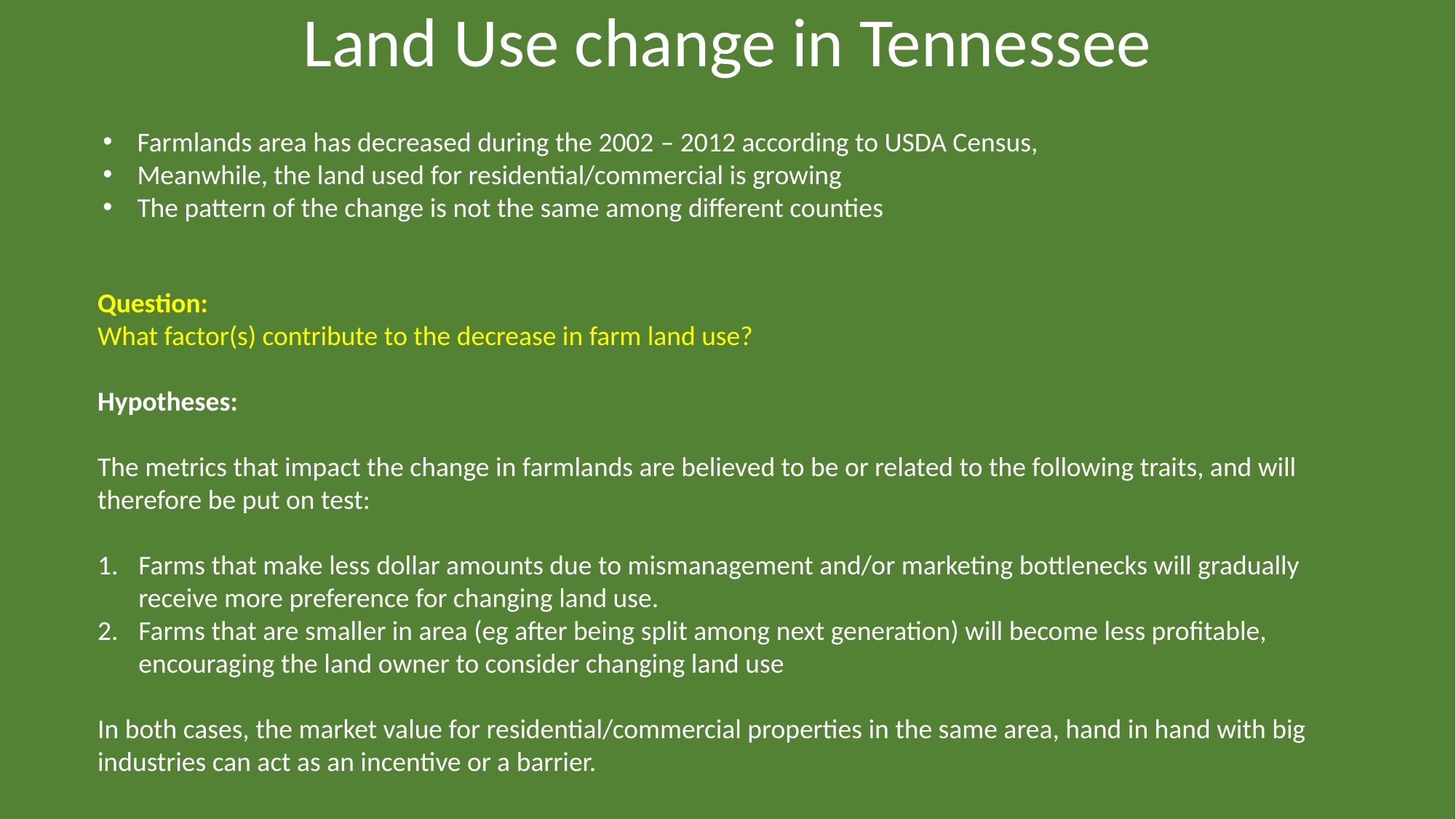

# Land Use change in Tennessee
Farmlands area has decreased during the 2002 – 2012 according to USDA Census,
Meanwhile, the land used for residential/commercial is growing
The pattern of the change is not the same among different counties
Question:
What factor(s) contribute to the decrease in farm land use?

Hypotheses:

The metrics that impact the change in farmlands are believed to be or related to the following traits, and will therefore be put on test:

Farms that make less dollar amounts due to mismanagement and/or marketing bottlenecks will gradually receive more preference for changing land use.
Farms that are smaller in area (eg after being split among next generation) will become less profitable, encouraging the land owner to consider changing land use

In both cases, the market value for residential/commercial properties in the same area, hand in hand with big industries can act as an incentive or a barrier.